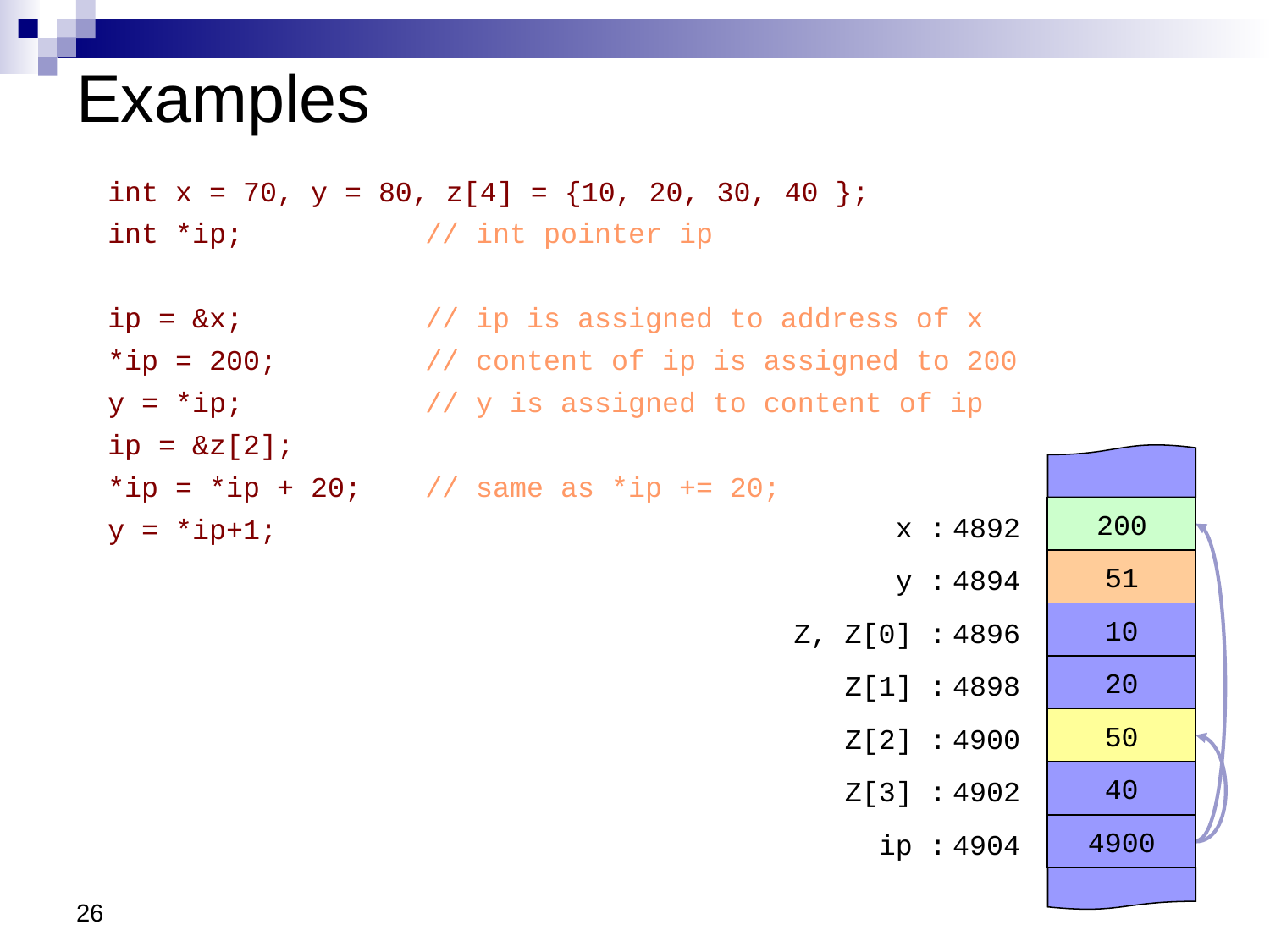

# Examples
int x = 70, y = 80, z[4] = {10, 20, 30, 40 };
int *ip;	// int pointer ip

ip = &x;	// ip is assigned to address of x
*ip = 200;	// content of ip is assigned to 200
y = *ip;	// y is assigned to content of ip
ip = &z[2];
*ip = *ip + 20;	// same as *ip += 20;
y = *ip+1;

70
80
10
20
30
40
????

200
x :
4892
4892
200
51
y :
4894
Z, Z[0] :
4896
Z[1] :
4898
50
Z[2] :
4900
4900
Z[3] :
4902
ip :
4904
26